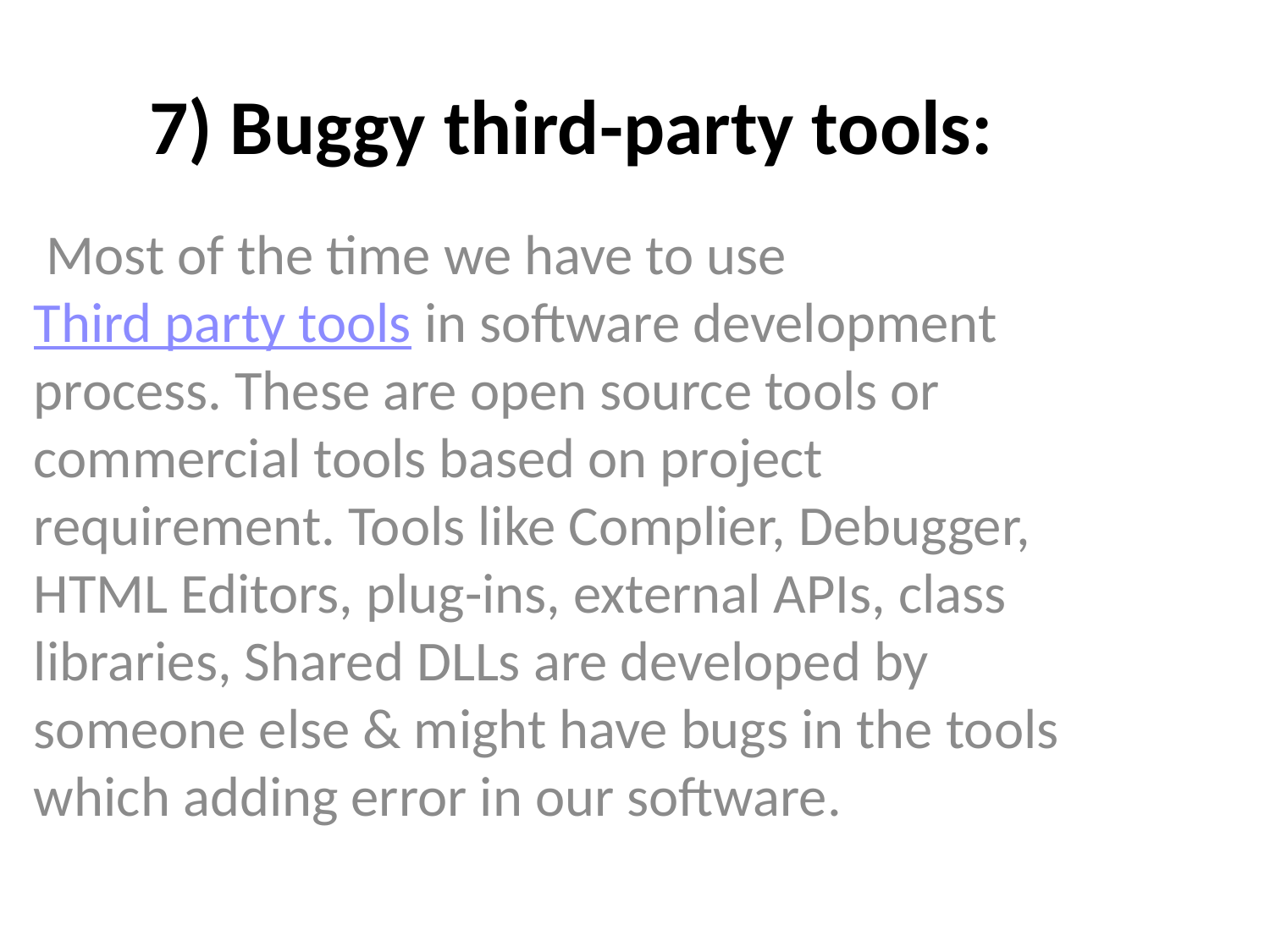

# 7) Buggy third-party tools:
 Most of the time we have to use Third party tools in software development process. These are open source tools or commercial tools based on project requirement. Tools like Complier, Debugger, HTML Editors, plug-ins, external APIs, class libraries, Shared DLLs are developed by someone else & might have bugs in the tools which adding error in our software.